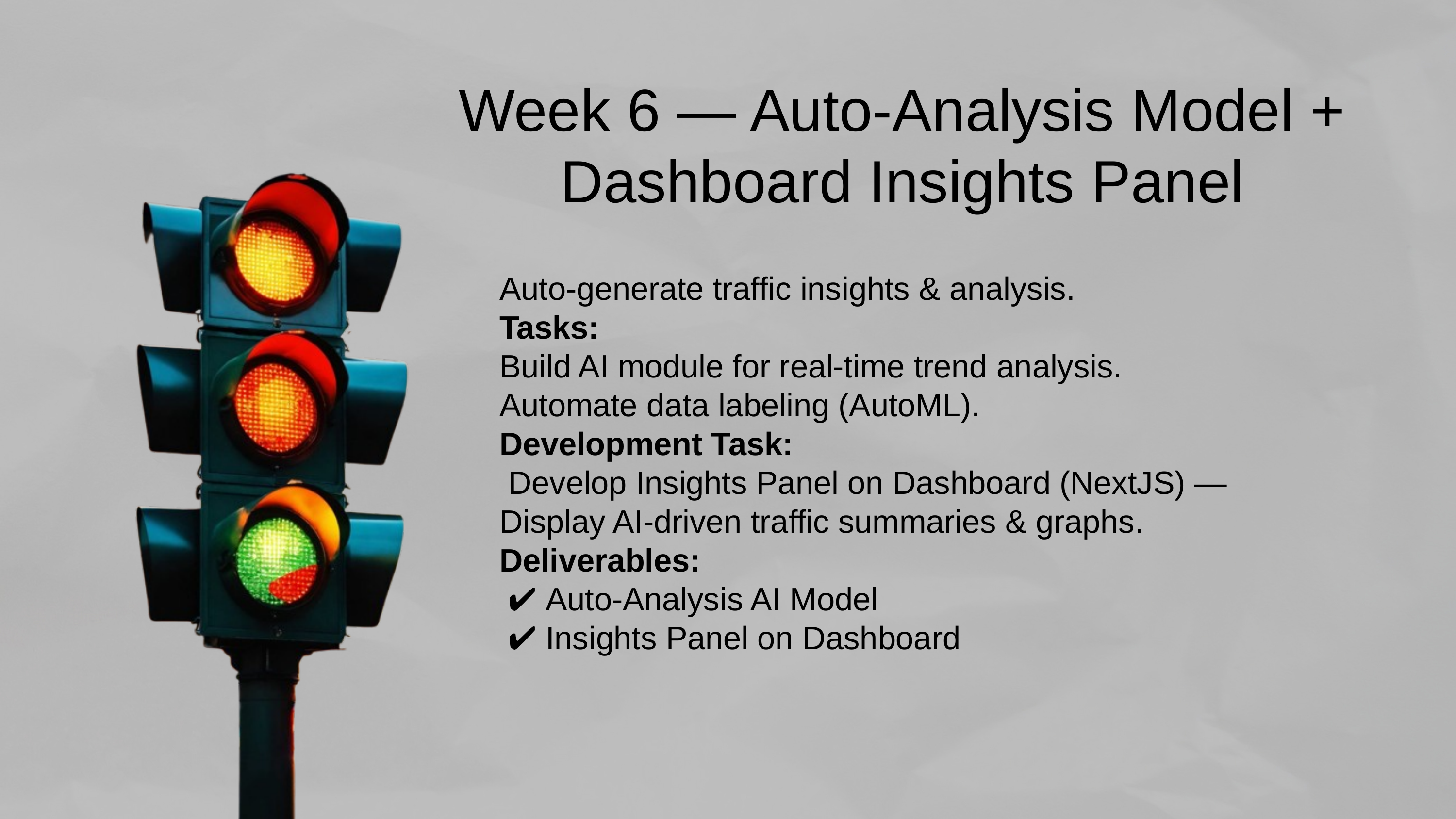

Week 6 — Auto-Analysis Model + Dashboard Insights Panel

Auto-generate traffic insights & analysis.
Tasks:
Build AI module for real-time trend analysis.
Automate data labeling (AutoML).
Development Task:
 Develop Insights Panel on Dashboard (NextJS) — Display AI-driven traffic summaries & graphs.
Deliverables:
 ✔️ Auto-Analysis AI Model
 ✔️ Insights Panel on Dashboard